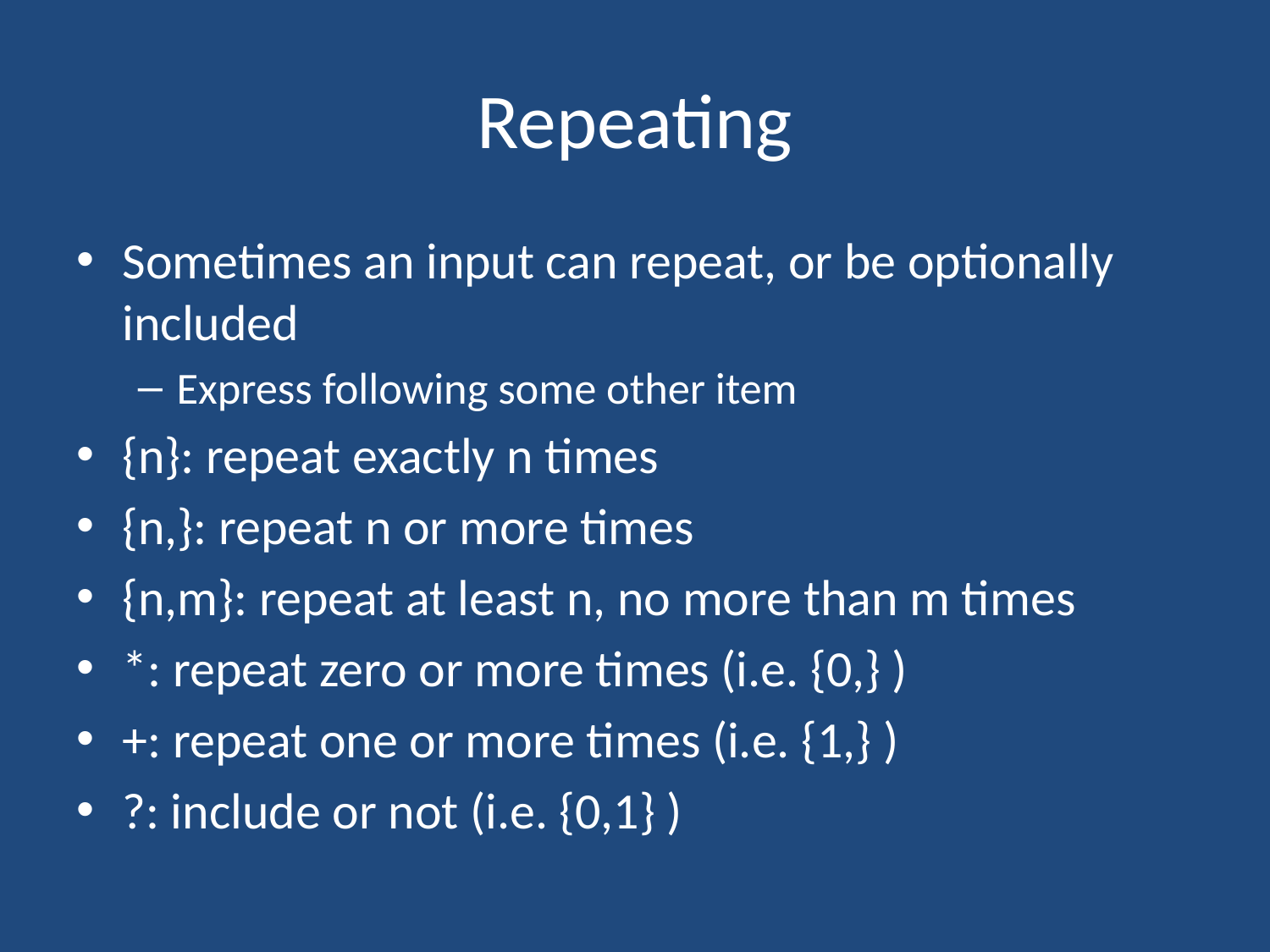

# Repeating
Sometimes an input can repeat, or be optionally included
Express following some other item
{n}: repeat exactly n times
{n,}: repeat n or more times
{n,m}: repeat at least n, no more than m times
*: repeat zero or more times (i.e. {0,} )
+: repeat one or more times (i.e. {1,} )
?: include or not (i.e. {0,1} )